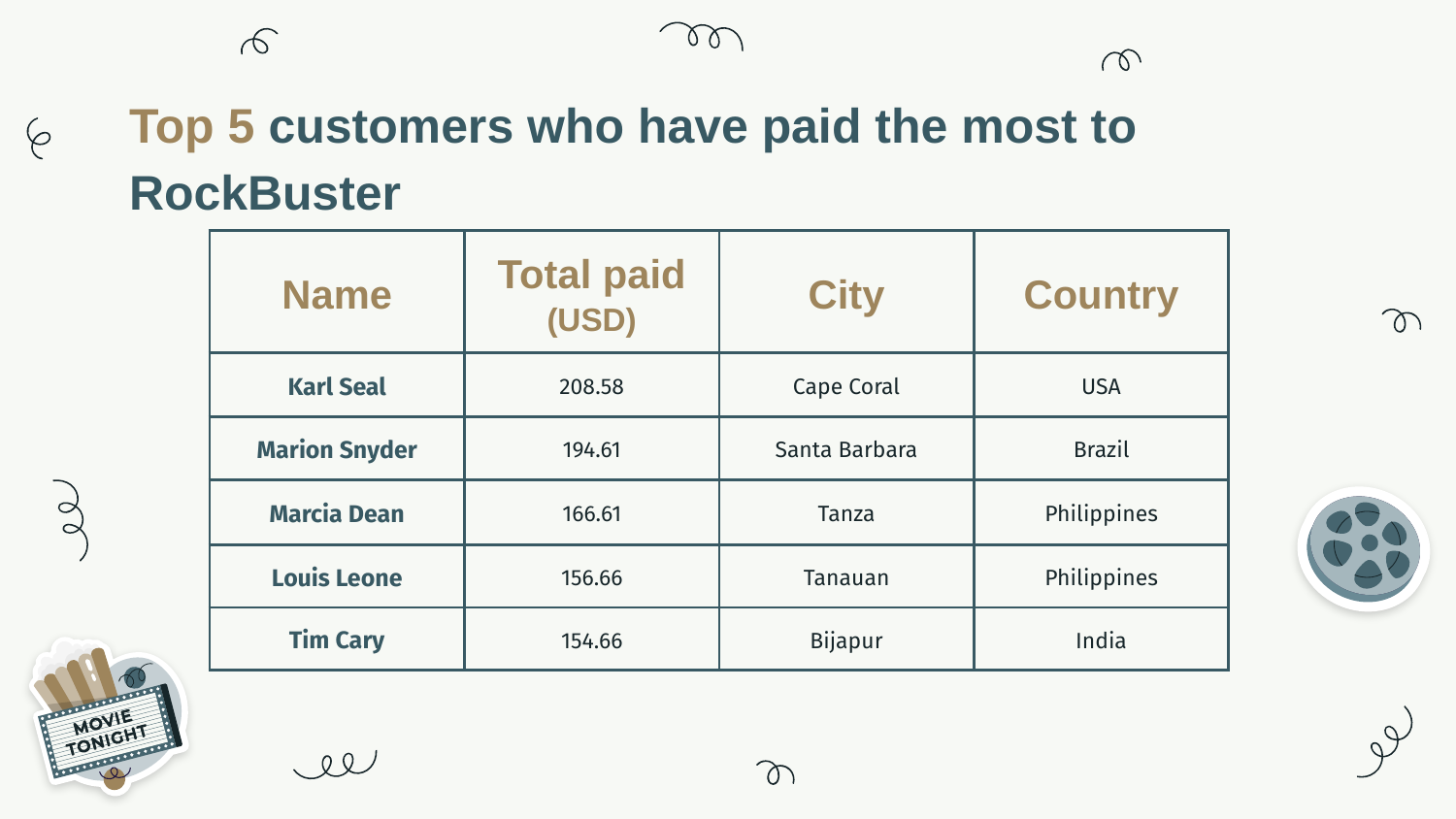

# Top 5 customers who have paid the most to RockBuster
| Name | Total paid (USD) | City | Country |
| --- | --- | --- | --- |
| Karl Seal | 208.58 | Cape Coral | USA |
| Marion Snyder | 194.61 | Santa Barbara | Brazil |
| Marcia Dean | 166.61 | Tanza | Philippines |
| Louis Leone | 156.66 | Tanauan | Philippines |
| Tim Cary | 154.66 | Bijapur | India |